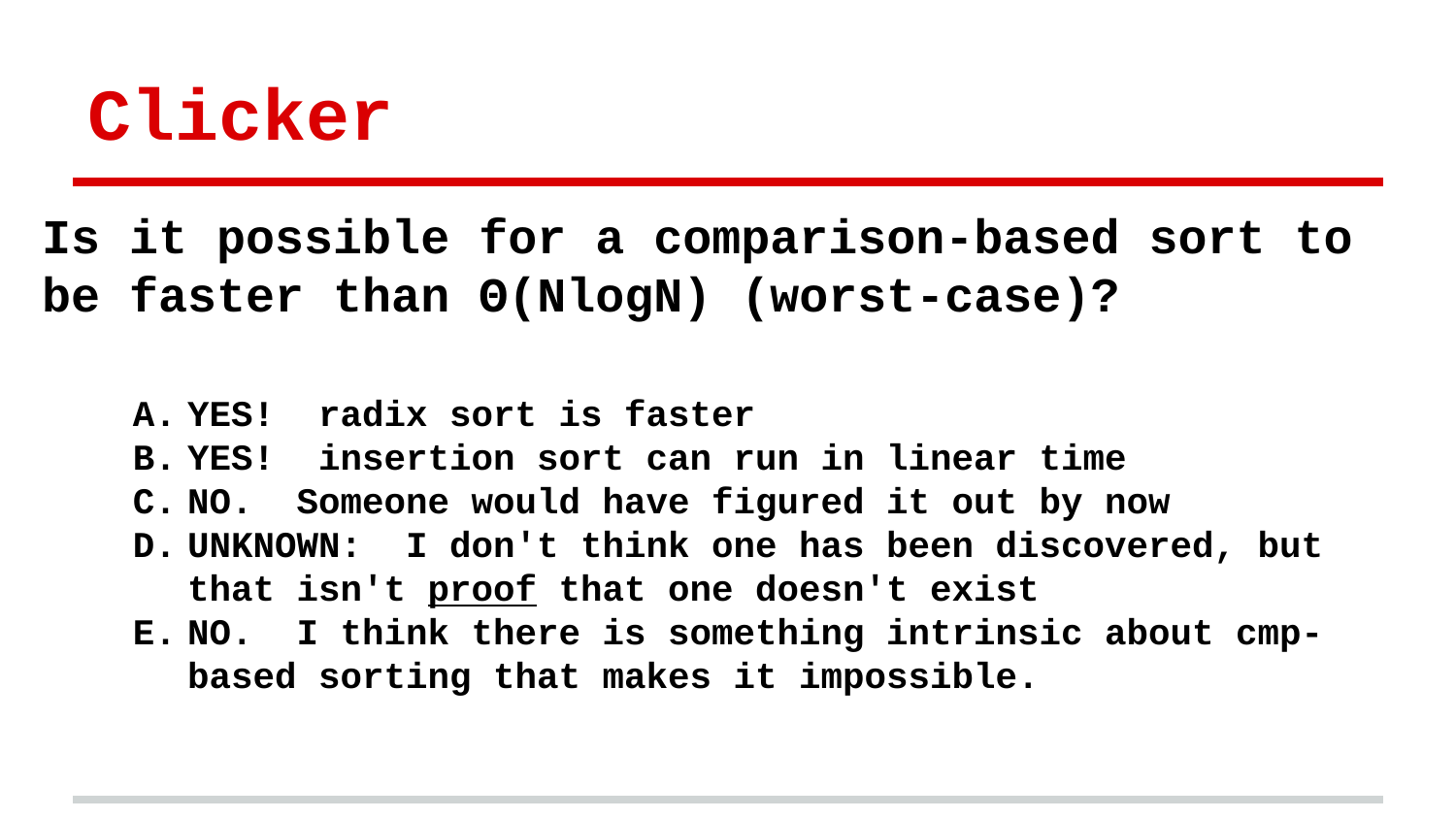

# Clicker
Is it possible for a comparison-based sort to be faster than Θ(NlogN) (worst-case)?

YES!  radix sort is faster
YES!  insertion sort can run in linear time
NO.  Someone would have figured it out by now
UNKNOWN:  I don't think one has been discovered, but that isn't proof that one doesn't exist
NO.  I think there is something intrinsic about cmp-based sorting that makes it impossible.